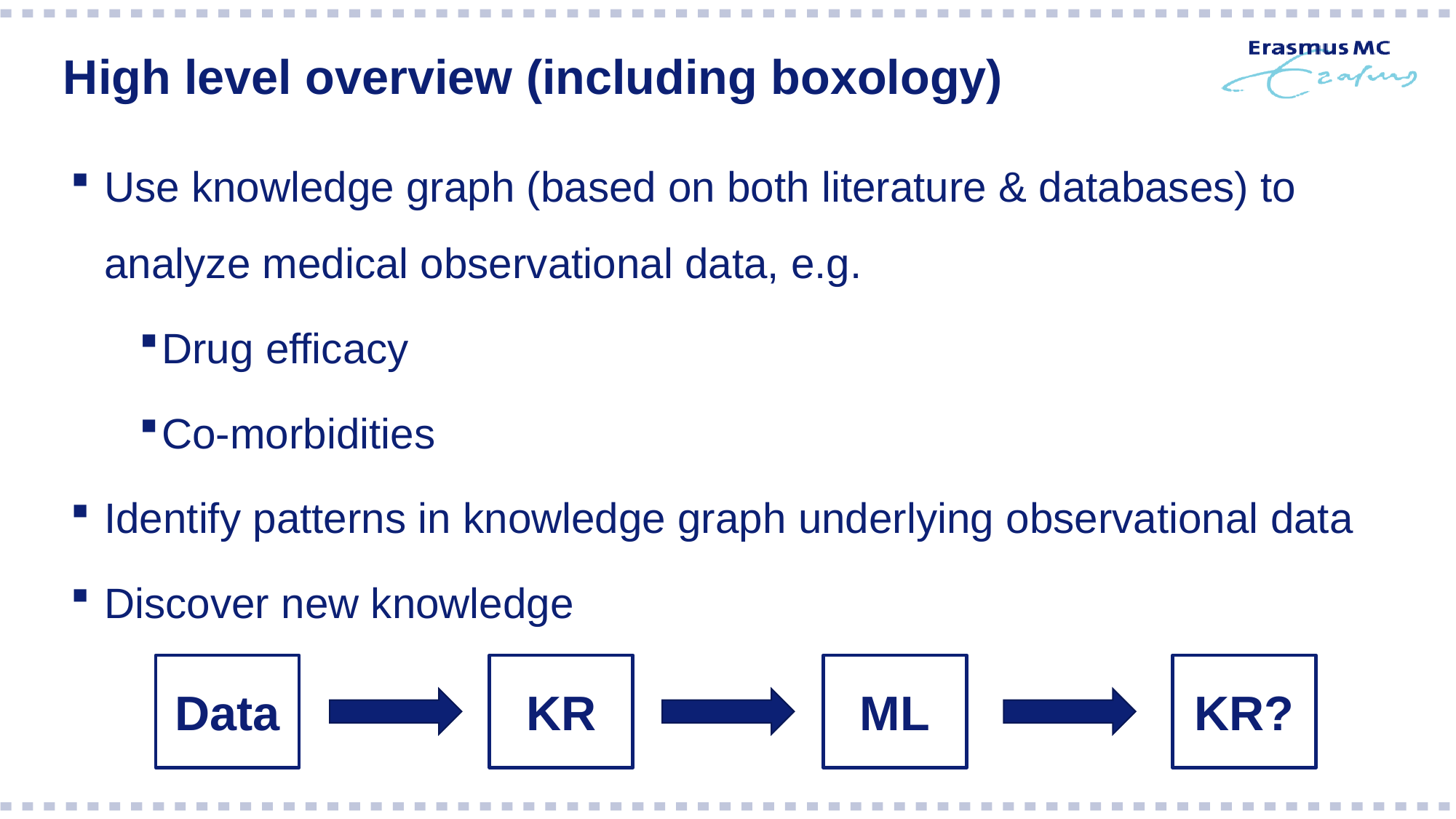

# High level overview (including boxology)
Use knowledge graph (based on both literature & databases) to analyze medical observational data, e.g.
Drug efficacy
Co-morbidities
Identify patterns in knowledge graph underlying observational data
Discover new knowledge
Data
KR
ML
KR?